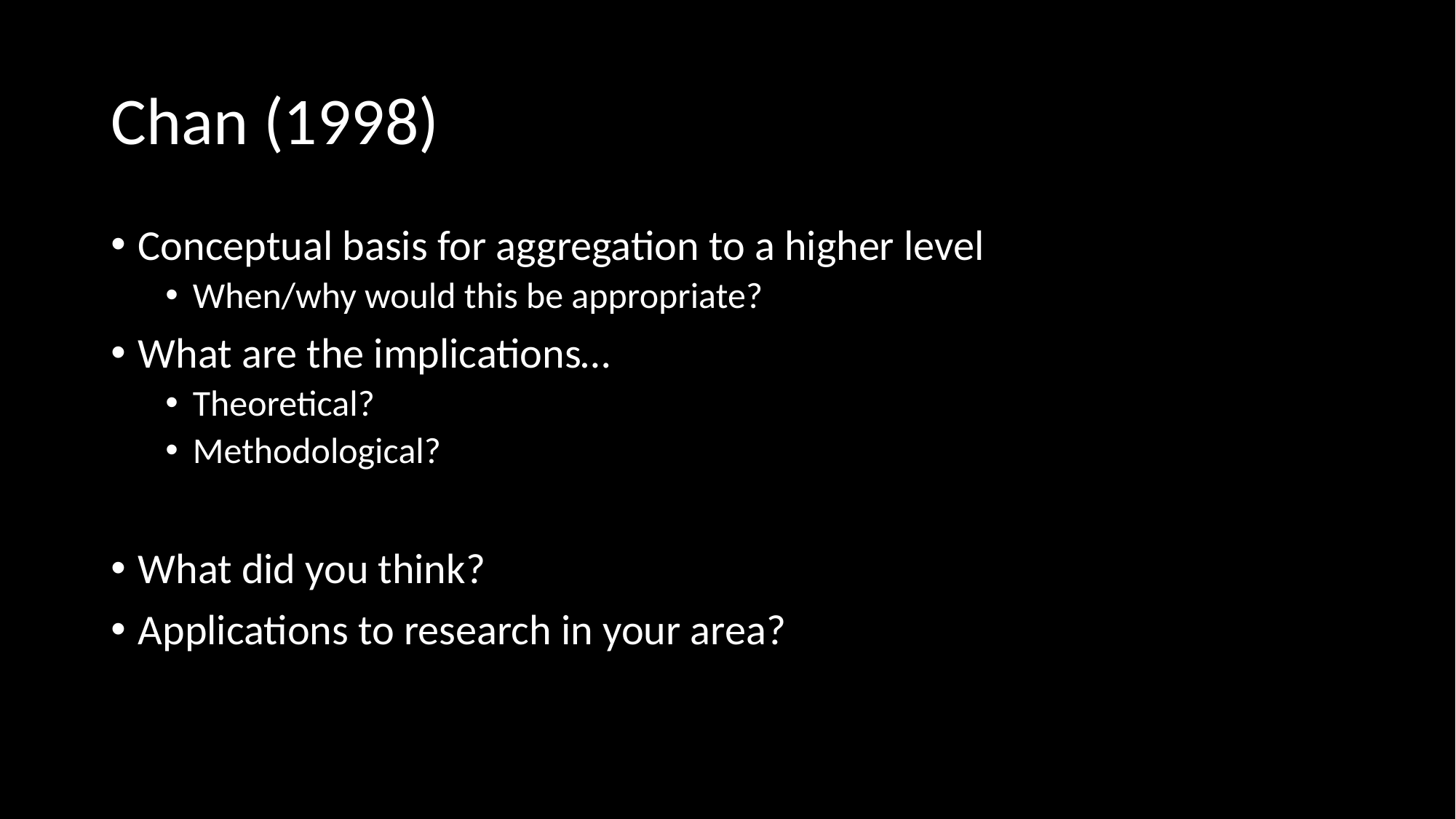

# Chan (1998)
Conceptual basis for aggregation to a higher level
When/why would this be appropriate?
What are the implications…
Theoretical?
Methodological?

What did you think?
Applications to research in your area?